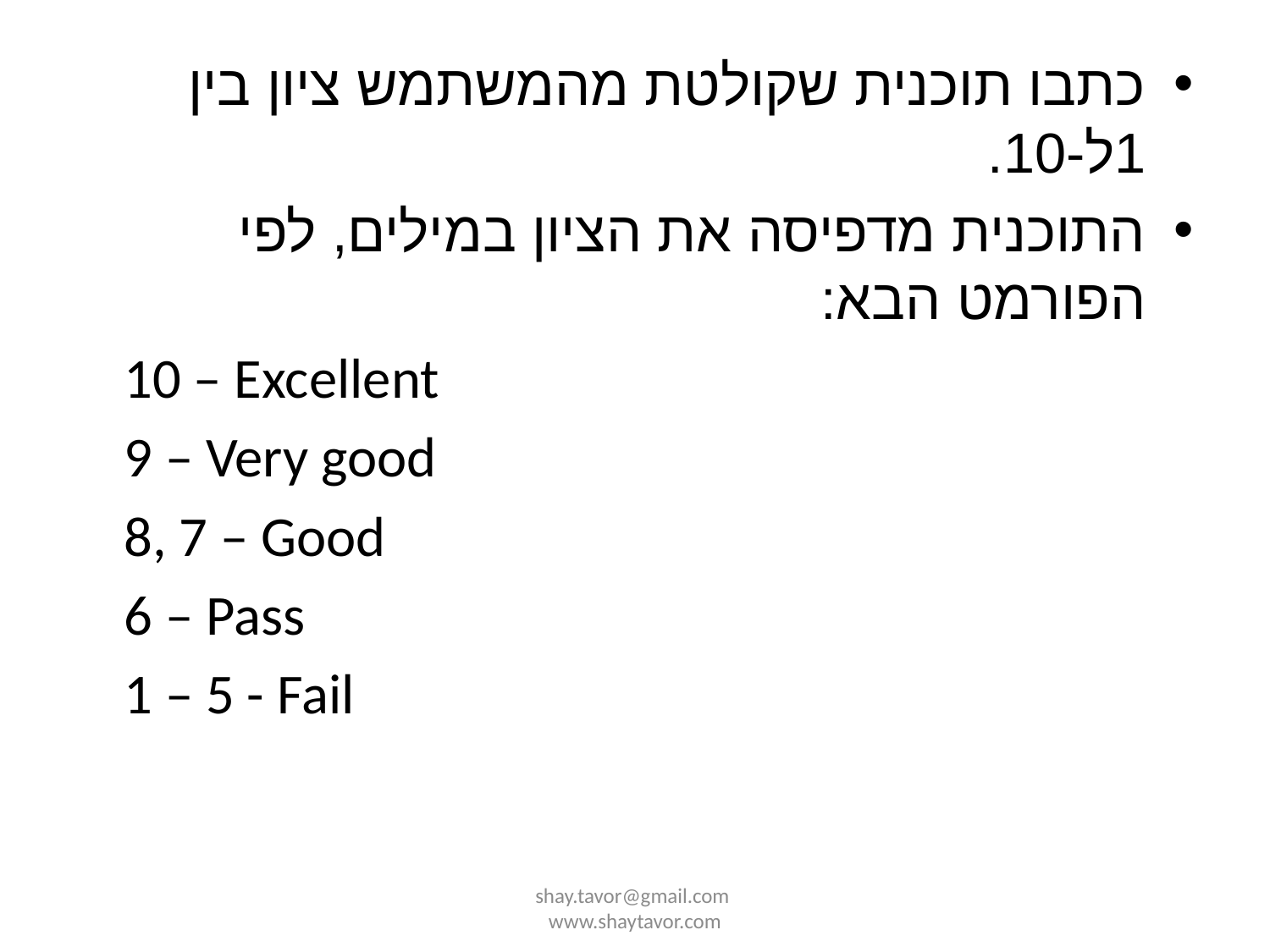

כתבו תוכנית שקולטת מהמשתמש ציון בין 1ל-10.
התוכנית מדפיסה את הציון במילים, לפי הפורמט הבא:
	10 – Excellent
	9 – Very good
	8, 7 – Good
	6 – Pass
	1 – 5 - Fail
shay.tavor@gmail.com  www.shaytavor.com